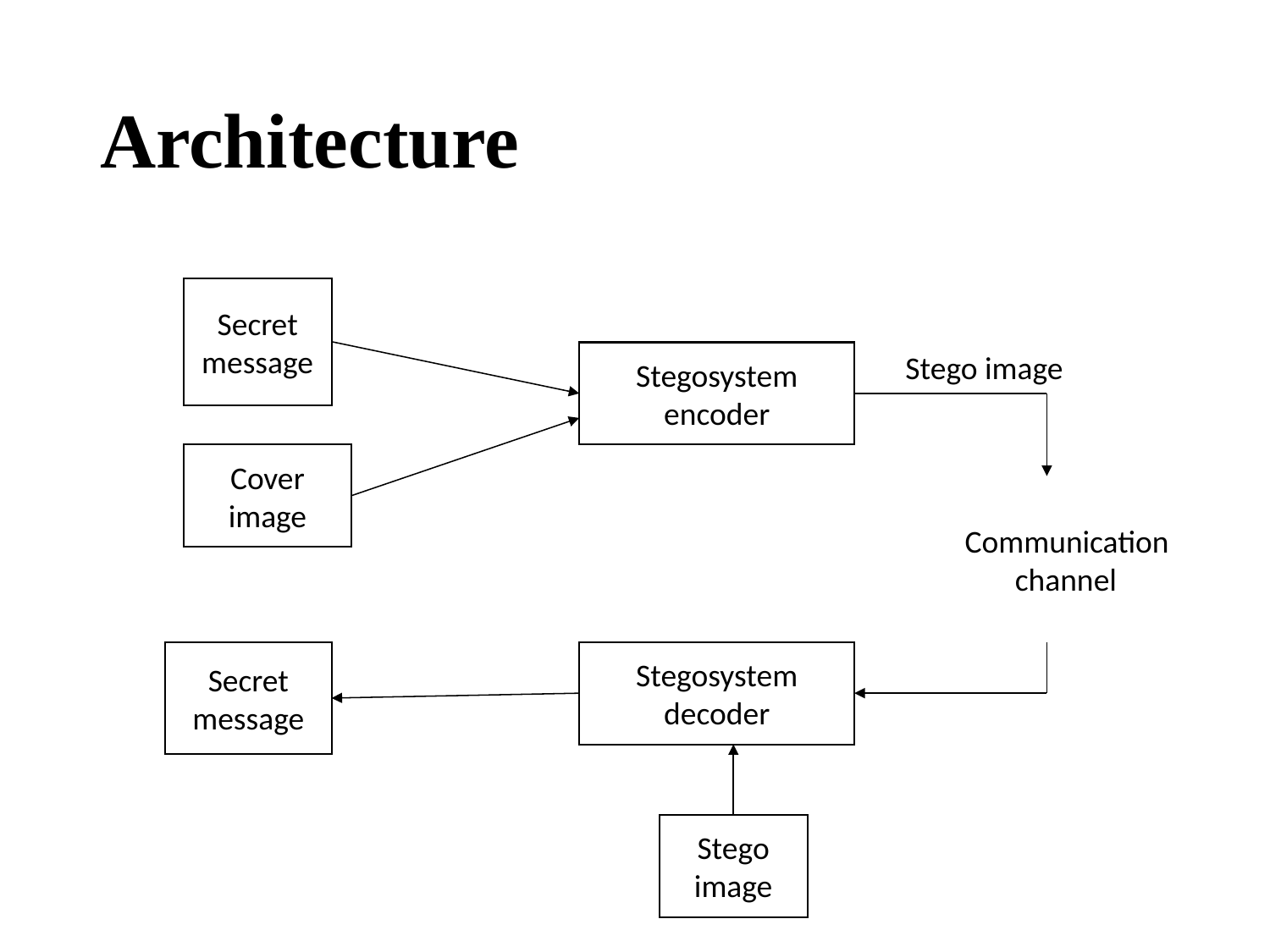

# Architecture
Secret
message
Stego image
Stegosystem
encoder
Cover image
Communication
       channel
Secret
message
Stegosystem
decoder
Stego
image